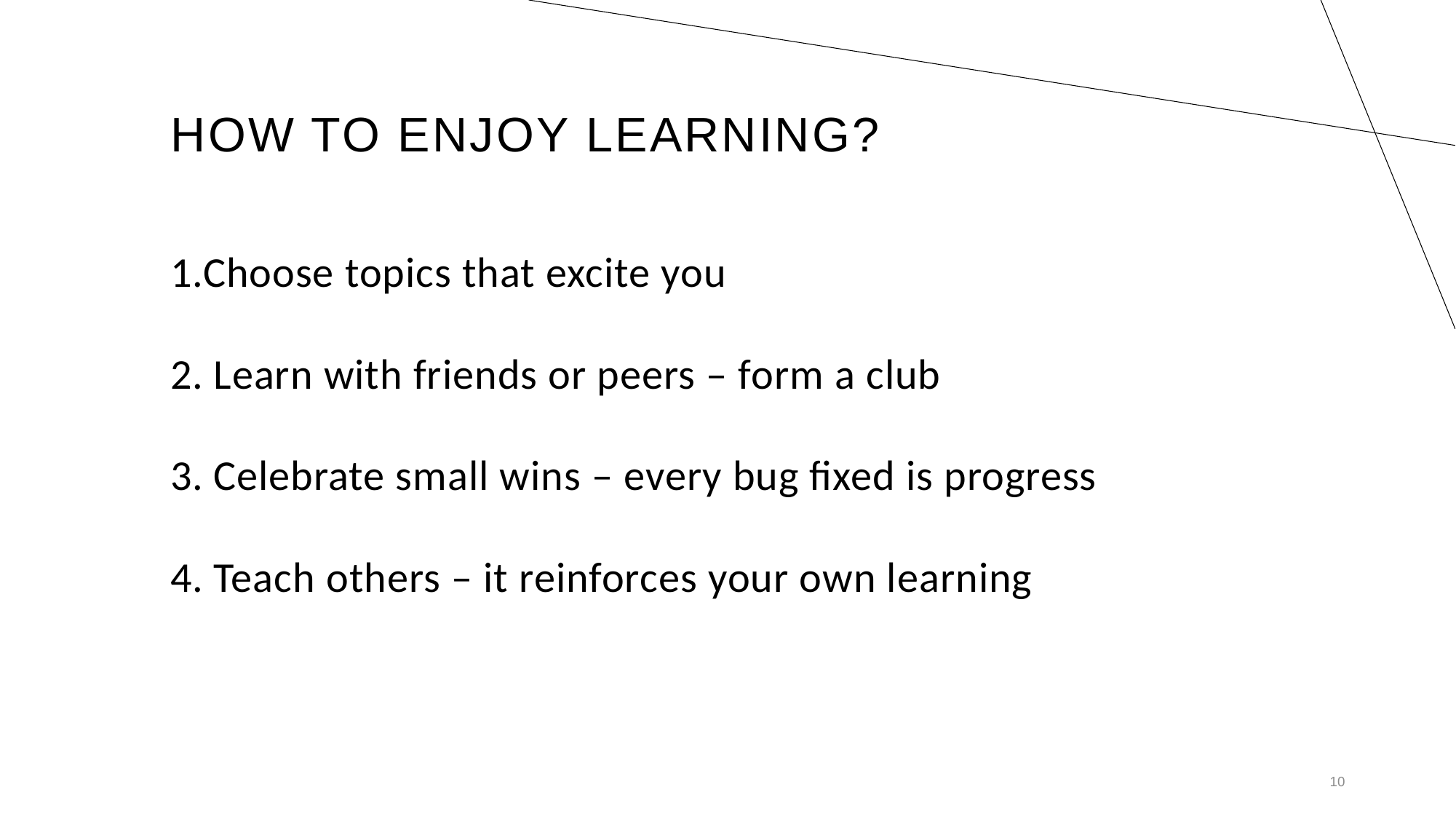

# How to Enjoy Learning?

Choose topics that excite you

 Learn with friends or peers – form a club

 Celebrate small wins – every bug fixed is progress

 Teach others – it reinforces your own learning
10